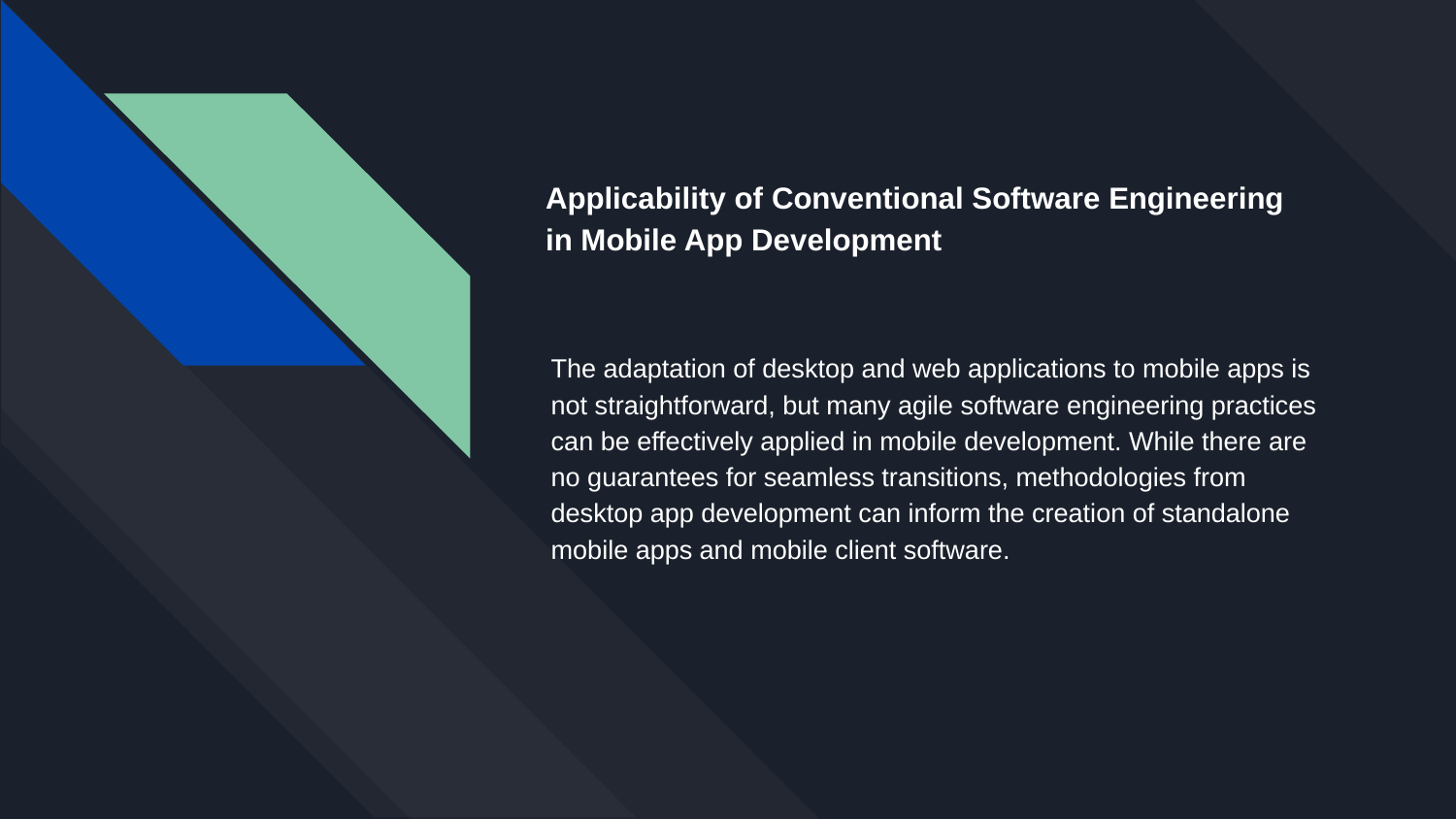

# Applicability of Conventional Software Engineering in Mobile App Development

The adaptation of desktop and web applications to mobile apps is not straightforward, but many agile software engineering practices can be effectively applied in mobile development. While there are no guarantees for seamless transitions, methodologies from desktop app development can inform the creation of standalone mobile apps and mobile client software.